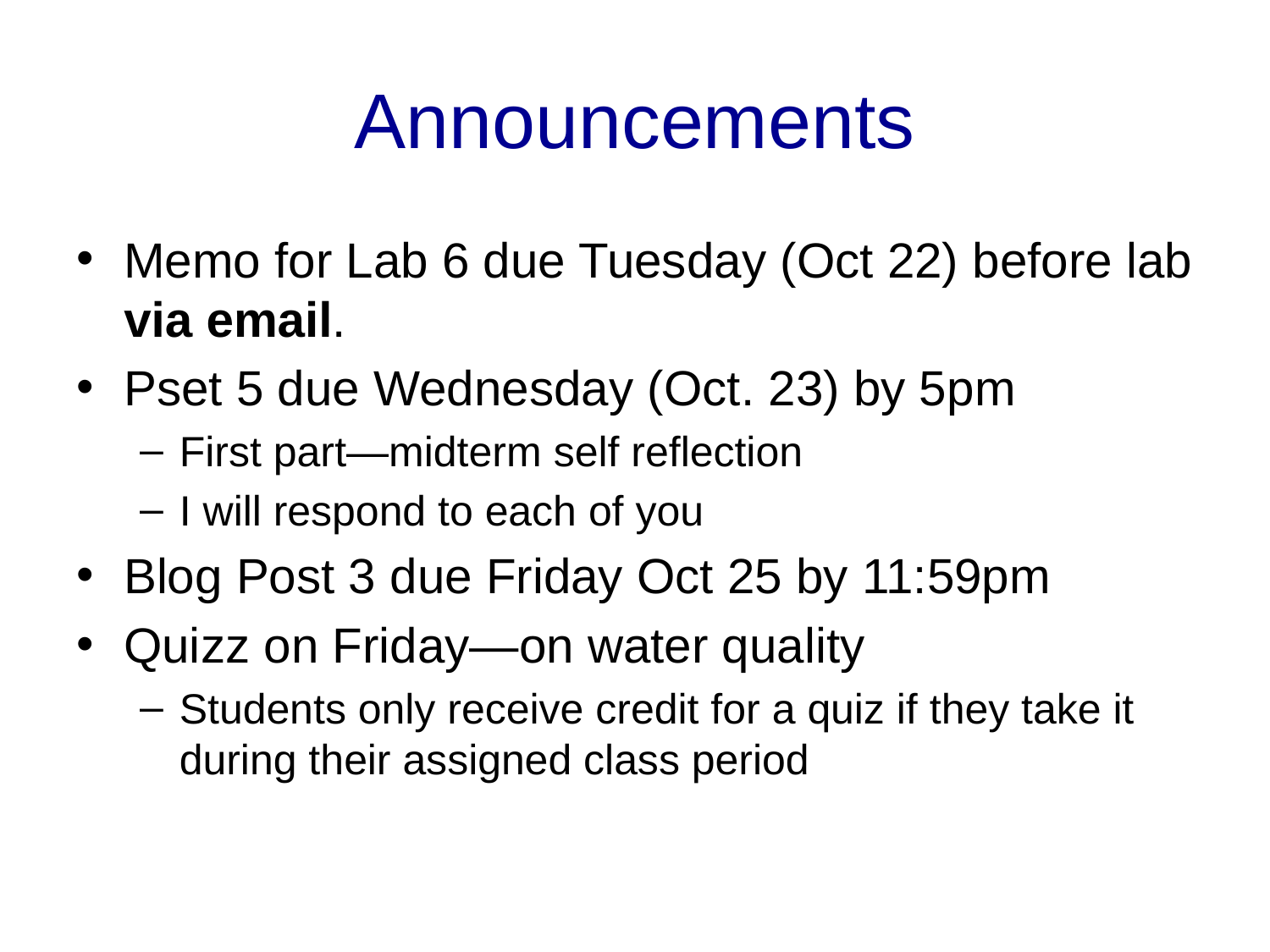

# Announcements
Memo for Lab 6 due Tuesday (Oct 22) before lab via email.
Pset 5 due Wednesday (Oct. 23) by 5pm
First part—midterm self reflection
I will respond to each of you
Blog Post 3 due Friday Oct 25 by 11:59pm
Quizz on Friday—on water quality
Students only receive credit for a quiz if they take it during their assigned class period